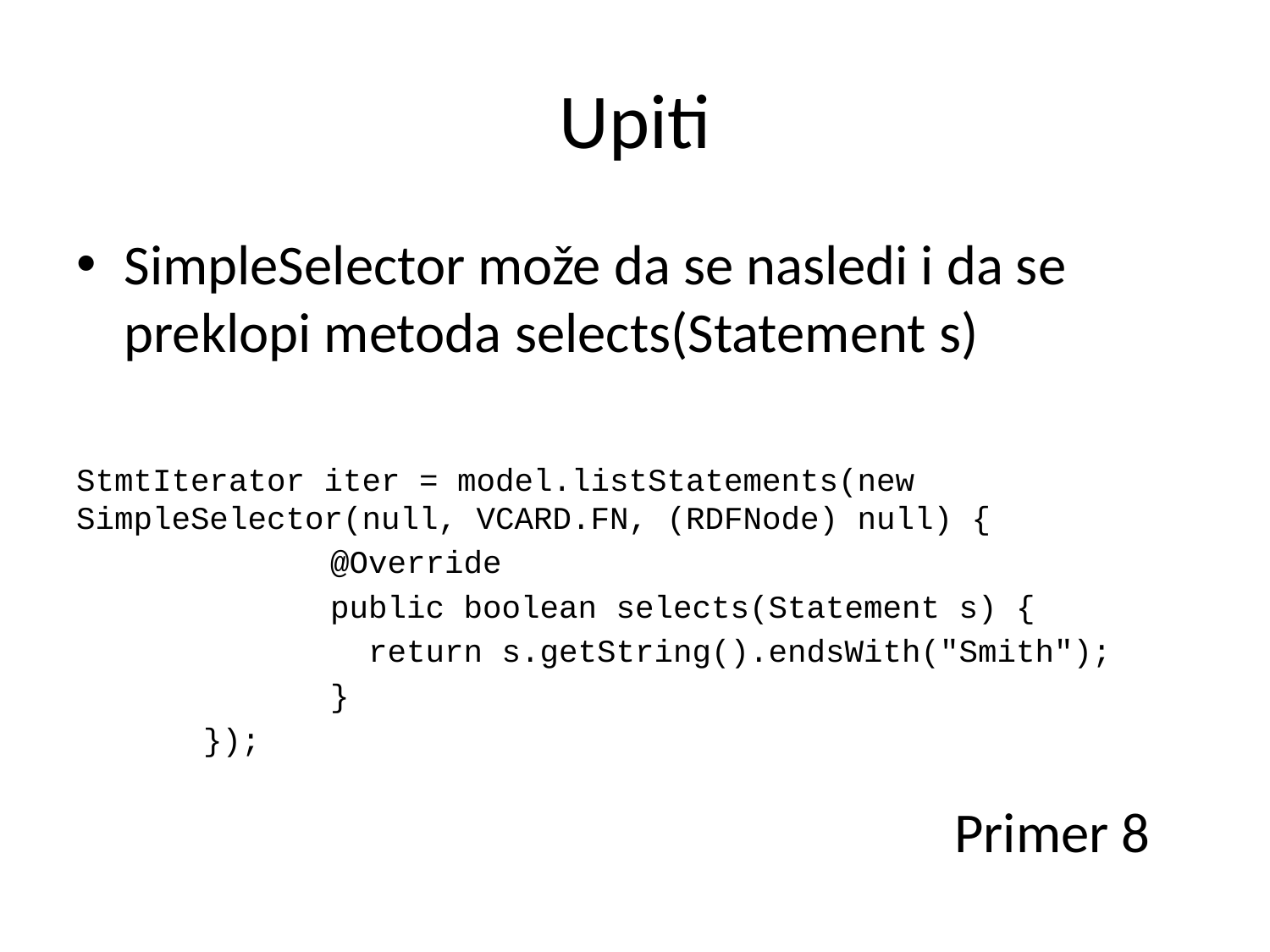

# Upiti
SimpleSelector može da se nasledi i da se preklopi metoda selects(Statement s)

StmtIterator iter = model.listStatements(new   	SimpleSelector(null, VCARD.FN, (RDFNode) null) {
		@Override
		public boolean selects(Statement s) {
		  return s.getString().endsWith("Smith");
		}
	});
Primer 8